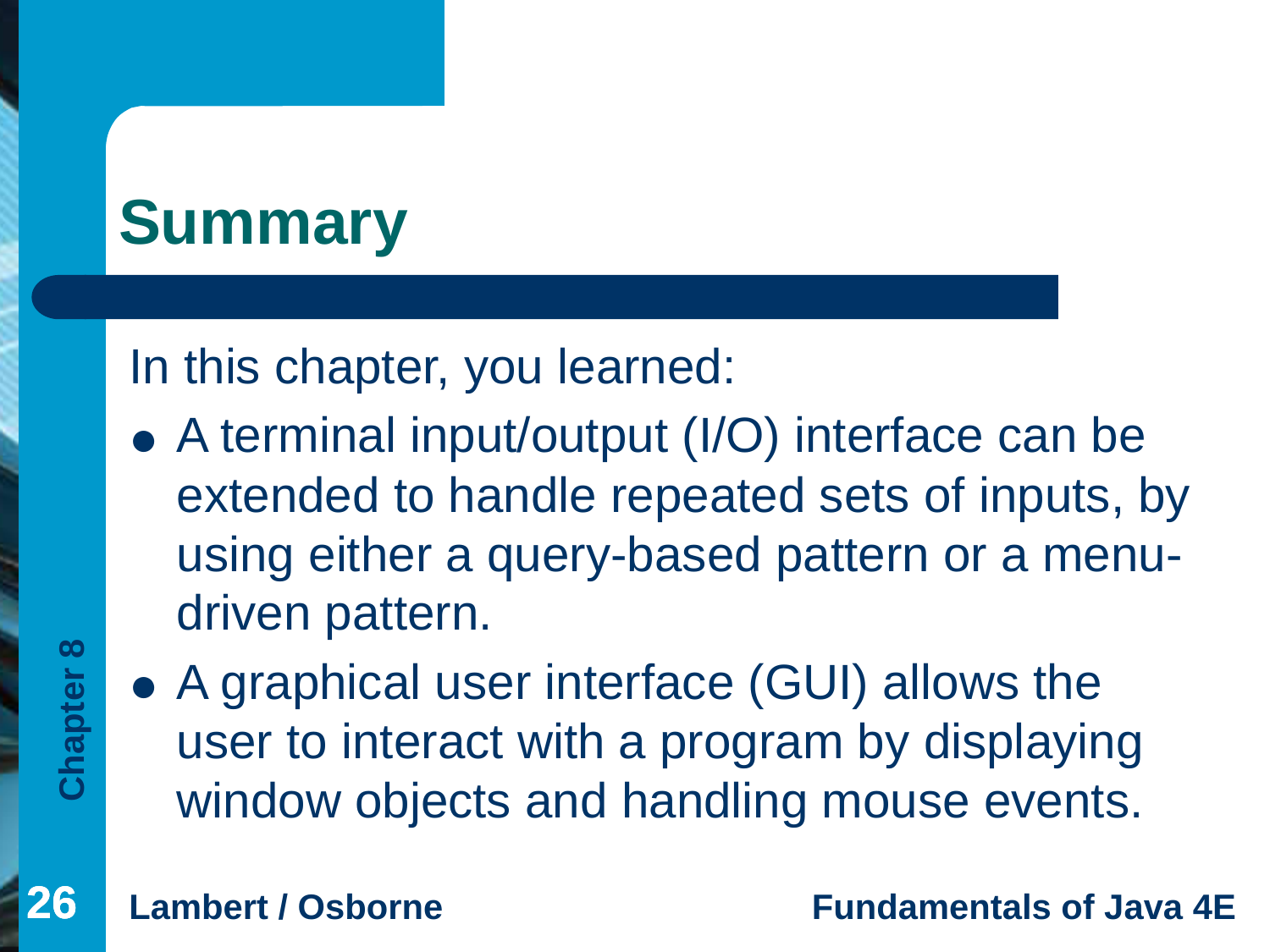

# Summary
In this chapter, you learned:
A terminal input/output (I/O) interface can be extended to handle repeated sets of inputs, by using either a query-based pattern or a menu-driven pattern.
A graphical user interface (GUI) allows the user to interact with a program by displaying window objects and handling mouse events.
26
26
26